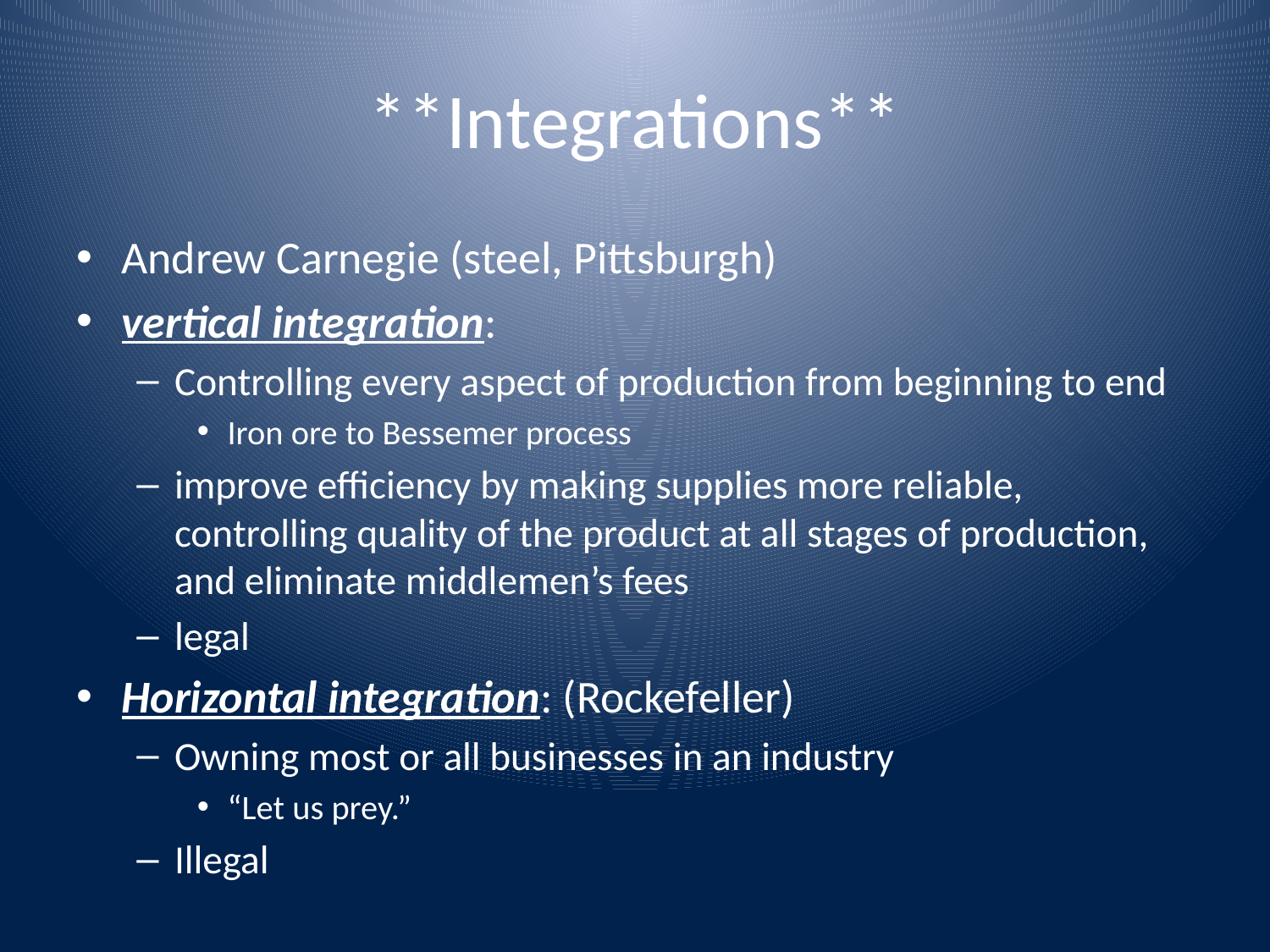

# **Integrations**
Andrew Carnegie (steel, Pittsburgh)
vertical integration:
Controlling every aspect of production from beginning to end
Iron ore to Bessemer process
improve efficiency by making supplies more reliable, controlling quality of the product at all stages of production, and eliminate middlemen’s fees
legal
Horizontal integration: (Rockefeller)
Owning most or all businesses in an industry
“Let us prey.”
Illegal